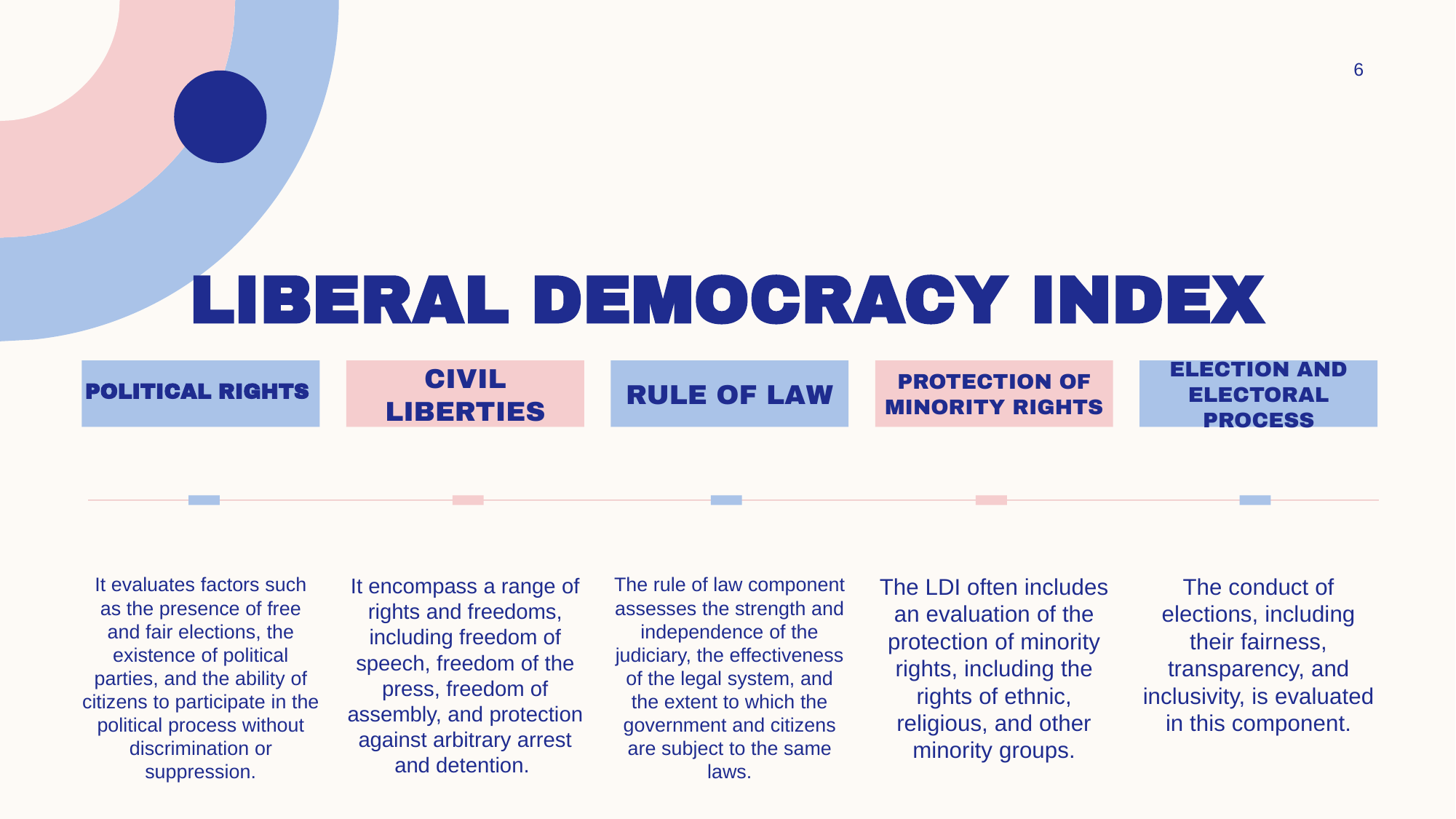

6
# Liberal Democracy Index

Political Rights

Civil Liberties
Rule of LAW
Protection of minority rights
Election and electoral process
It evaluates factors such as the presence of free and fair elections, the existence of political parties, and the ability of citizens to participate in the political process without discrimination or suppression.
The LDI often includes an evaluation of the protection of minority rights, including the rights of ethnic, religious, and other minority groups.
It encompass a range of rights and freedoms, including freedom of speech, freedom of the press, freedom of assembly, and protection against arbitrary arrest and detention.
The rule of law component assesses the strength and independence of the judiciary, the effectiveness of the legal system, and the extent to which the government and citizens are subject to the same laws.
The conduct of elections, including their fairness, transparency, and inclusivity, is evaluated in this component.